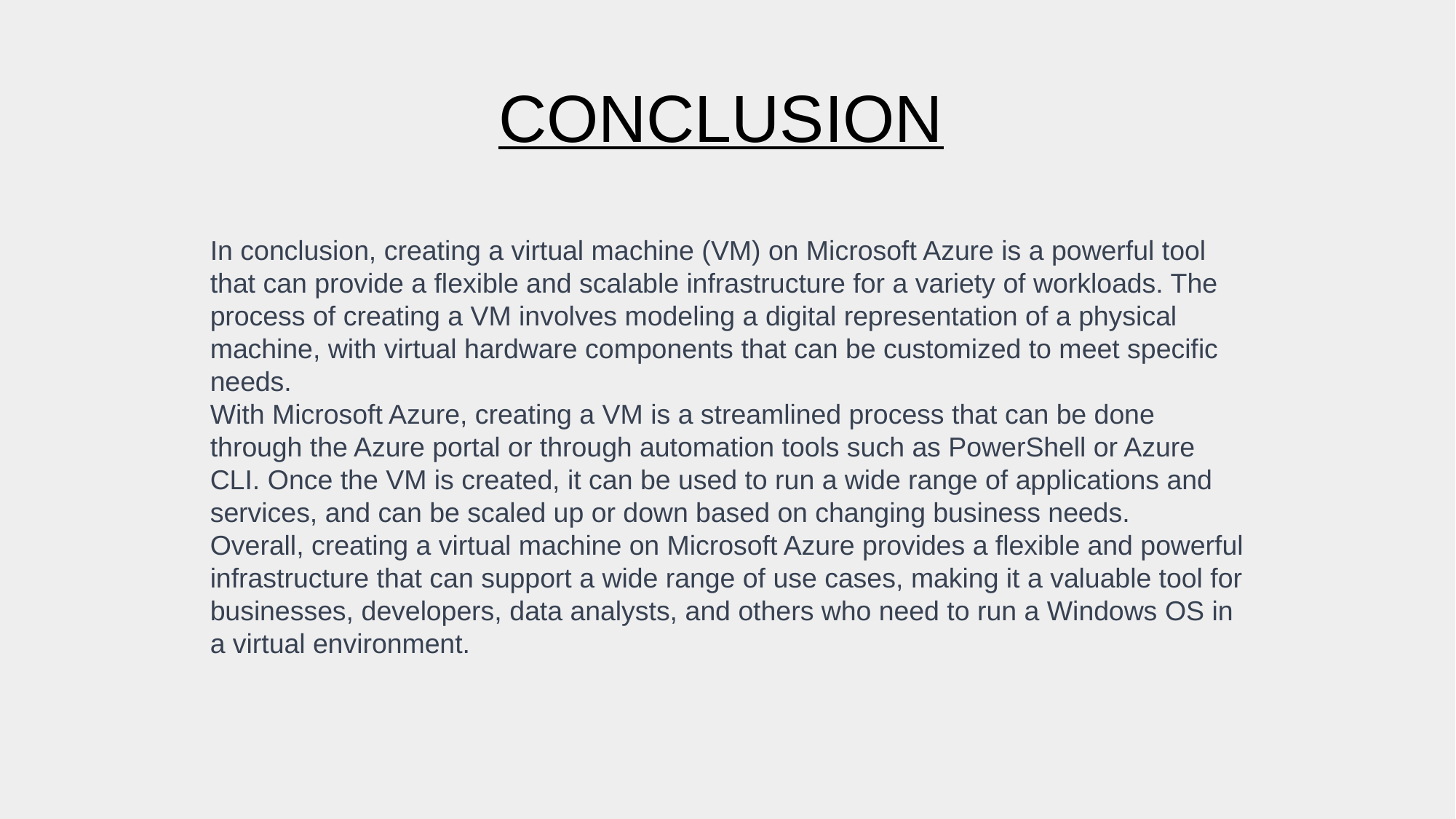

# CONCLUSION
In conclusion, creating a virtual machine (VM) on Microsoft Azure is a powerful tool that can provide a flexible and scalable infrastructure for a variety of workloads. The process of creating a VM involves modeling a digital representation of a physical machine, with virtual hardware components that can be customized to meet specific needs.
With Microsoft Azure, creating a VM is a streamlined process that can be done through the Azure portal or through automation tools such as PowerShell or Azure CLI. Once the VM is created, it can be used to run a wide range of applications and services, and can be scaled up or down based on changing business needs.
Overall, creating a virtual machine on Microsoft Azure provides a flexible and powerful infrastructure that can support a wide range of use cases, making it a valuable tool for businesses, developers, data analysts, and others who need to run a Windows OS in a virtual environment.